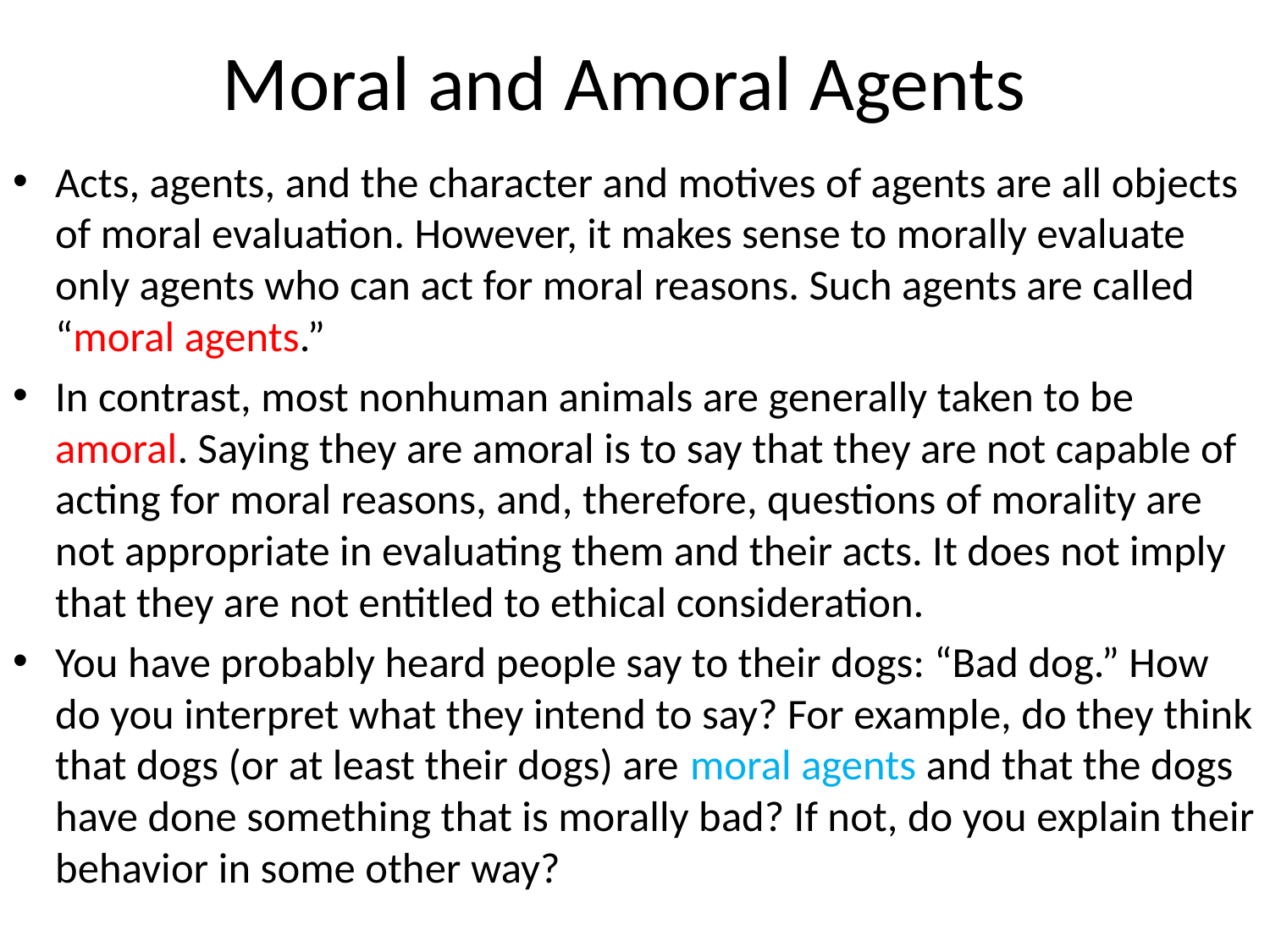

# Moral and Amoral Agents
Acts, agents, and the character and motives of agents are all objects of moral evaluation. However, it makes sense to morally evaluate only agents who can act for moral reasons. Such agents are called “moral agents.”
In contrast, most nonhuman animals are generally taken to be amoral. Saying they are amoral is to say that they are not capable of acting for moral reasons, and, therefore, questions of morality are not appropriate in evaluating them and their acts. It does not imply that they are not entitled to ethical consideration.
You have probably heard people say to their dogs: “Bad dog.” How do you interpret what they intend to say? For example, do they think that dogs (or at least their dogs) are moral agents and that the dogs have done something that is morally bad? If not, do you explain their behavior in some other way?